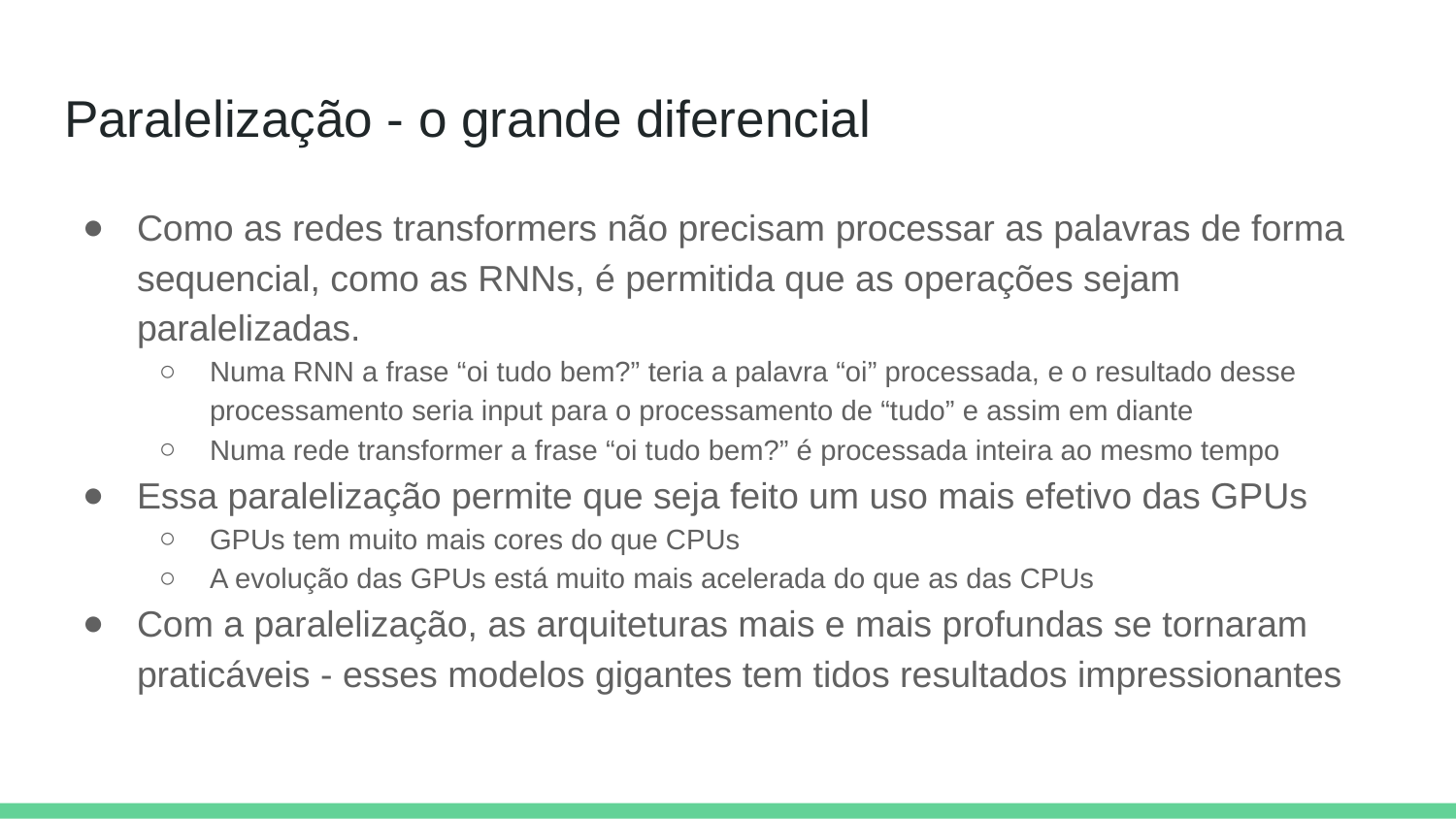

# Paralelização - o grande diferencial
Como as redes transformers não precisam processar as palavras de forma sequencial, como as RNNs, é permitida que as operações sejam paralelizadas.
Numa RNN a frase “oi tudo bem?” teria a palavra “oi” processada, e o resultado desse processamento seria input para o processamento de “tudo” e assim em diante
Numa rede transformer a frase “oi tudo bem?” é processada inteira ao mesmo tempo
Essa paralelização permite que seja feito um uso mais efetivo das GPUs
GPUs tem muito mais cores do que CPUs
A evolução das GPUs está muito mais acelerada do que as das CPUs
Com a paralelização, as arquiteturas mais e mais profundas se tornaram praticáveis - esses modelos gigantes tem tidos resultados impressionantes